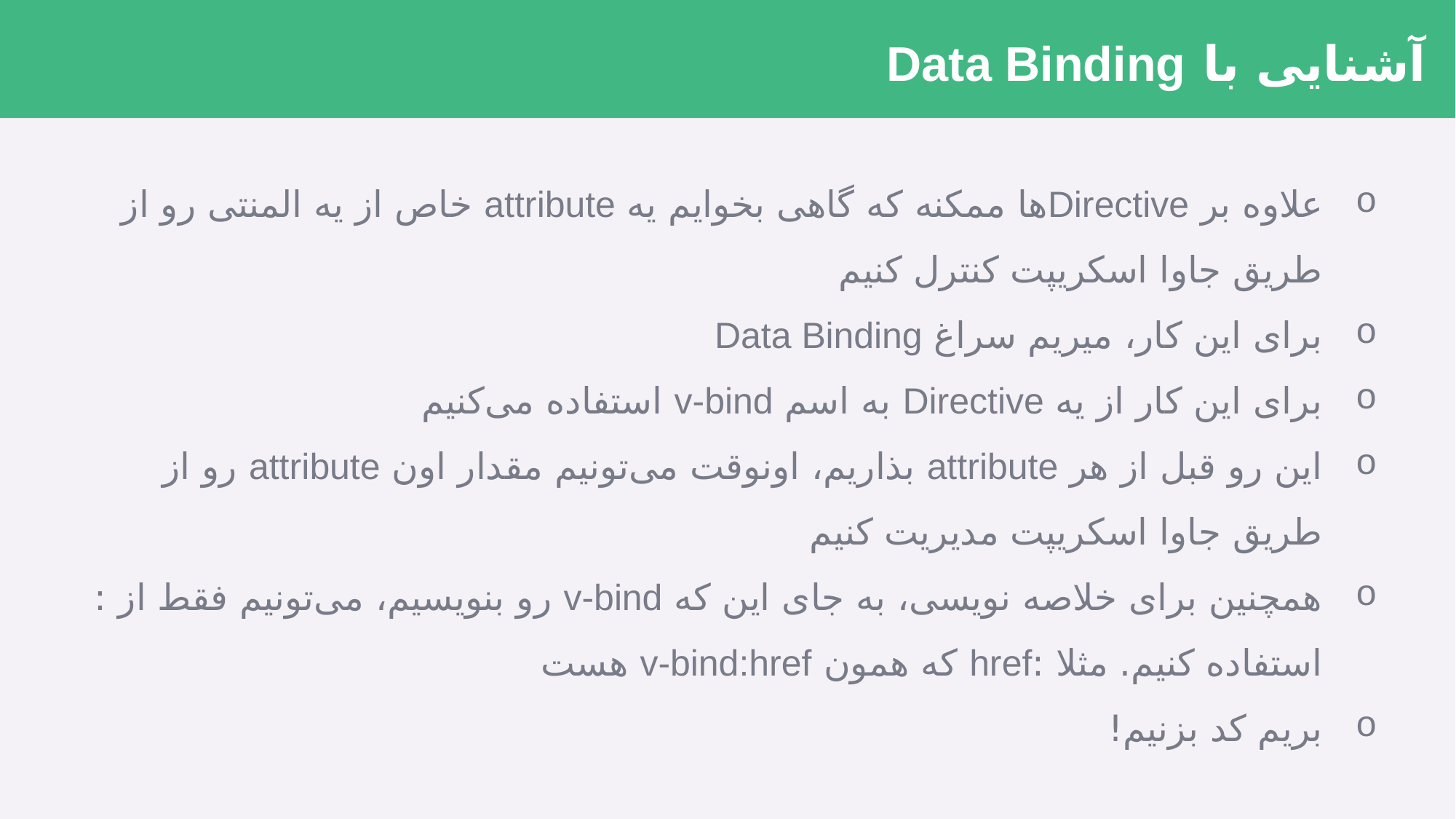

آشنایی با Data Binding
علاوه بر Directive‌ها ممکنه که گاهی بخوایم یه attribute خاص از یه المنتی رو از طریق جاوا اسکریپت کنترل کنیم
برای این کار، میریم سراغ Data Binding
برای این کار از یه Directive به اسم v-bind استفاده می‌کنیم
این رو قبل از هر attribute بذاریم، اونوقت می‌تونیم مقدار اون attribute رو از طریق جاوا اسکریپت مدیریت کنیم
همچنین برای خلاصه نویسی، به جای این که v-bind رو بنویسیم، می‌تونیم فقط از : استفاده کنیم. مثلا :href که همون v-bind:href هست
بریم کد بزنیم!